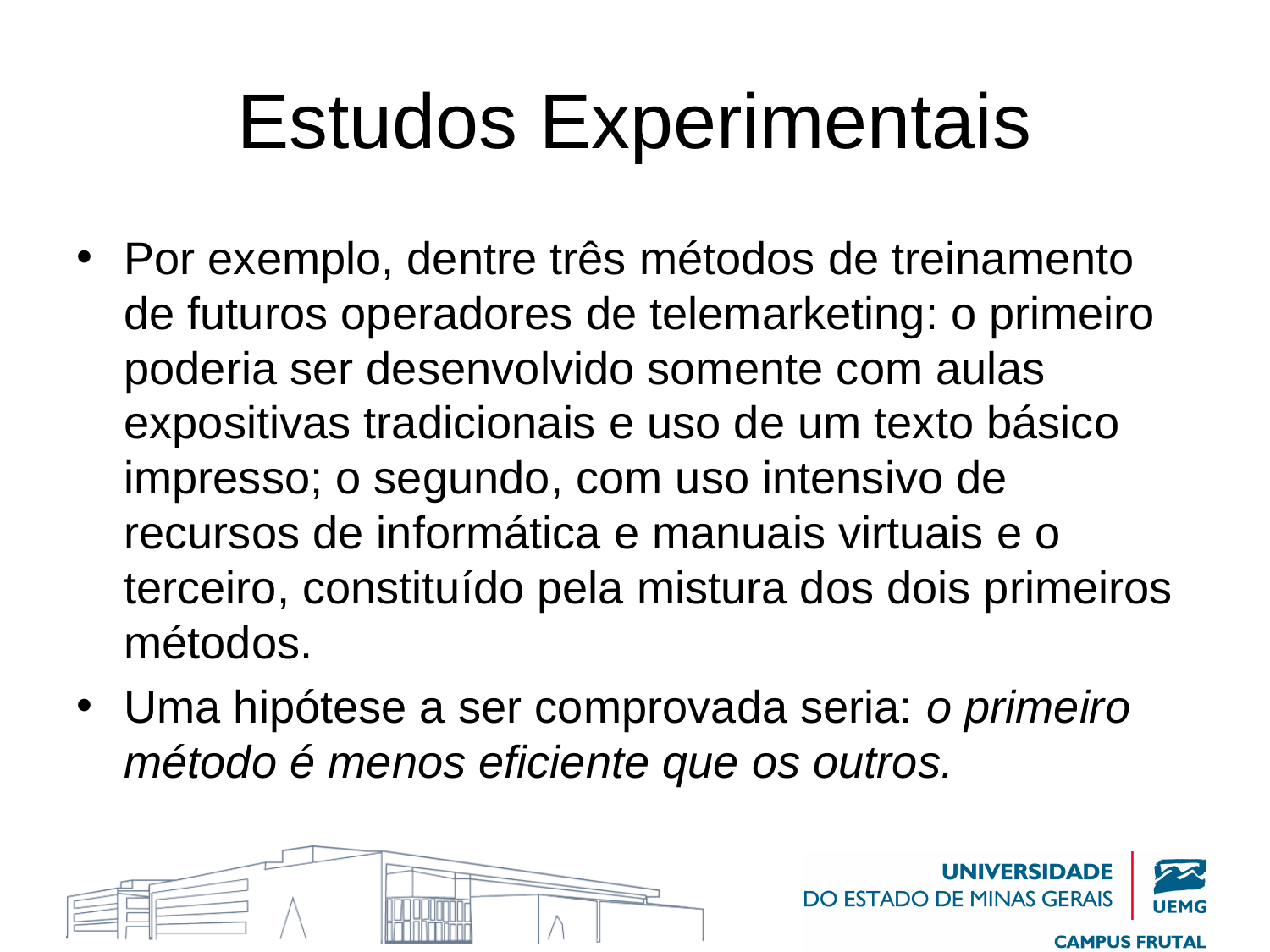

# Estudos Experimentais
Por exemplo, dentre três métodos de treinamento de futuros operadores de telemarketing: o primeiro poderia ser desenvolvido somente com aulas expositivas tradicionais e uso de um texto básico impresso; o segundo, com uso intensivo de recursos de informática e manuais virtuais e o terceiro, constituído pela mistura dos dois primeiros métodos.
Uma hipótese a ser comprovada seria: o primeiro método é menos eficiente que os outros.